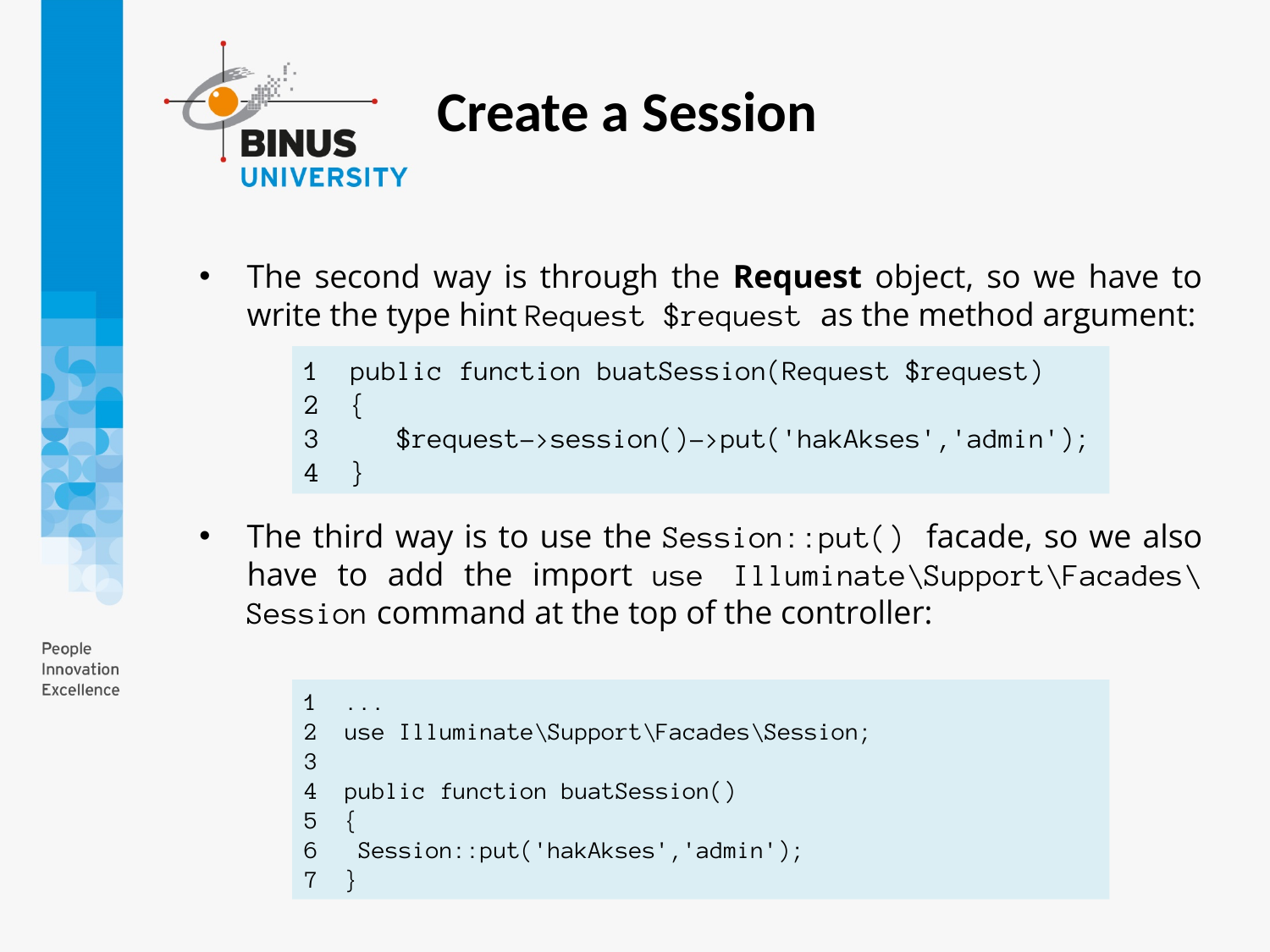

Create a Session
The second way is through the Request object, so we have to write the type hint Request $request as the method argument:

The third way is to use the Session::put() facade, so we also have to add the import use Illuminate\Support\Facades\Session command at the top of the controller:
1  public function buatSession(Request $request)
2  {
3     $request->session()->put('hakAkses','admin');
4  }
1  ...
2  use Illuminate\Support\Facades\Session;
3
4  public function buatSession()
5  {
6   Session::put('hakAkses','admin');
7  }